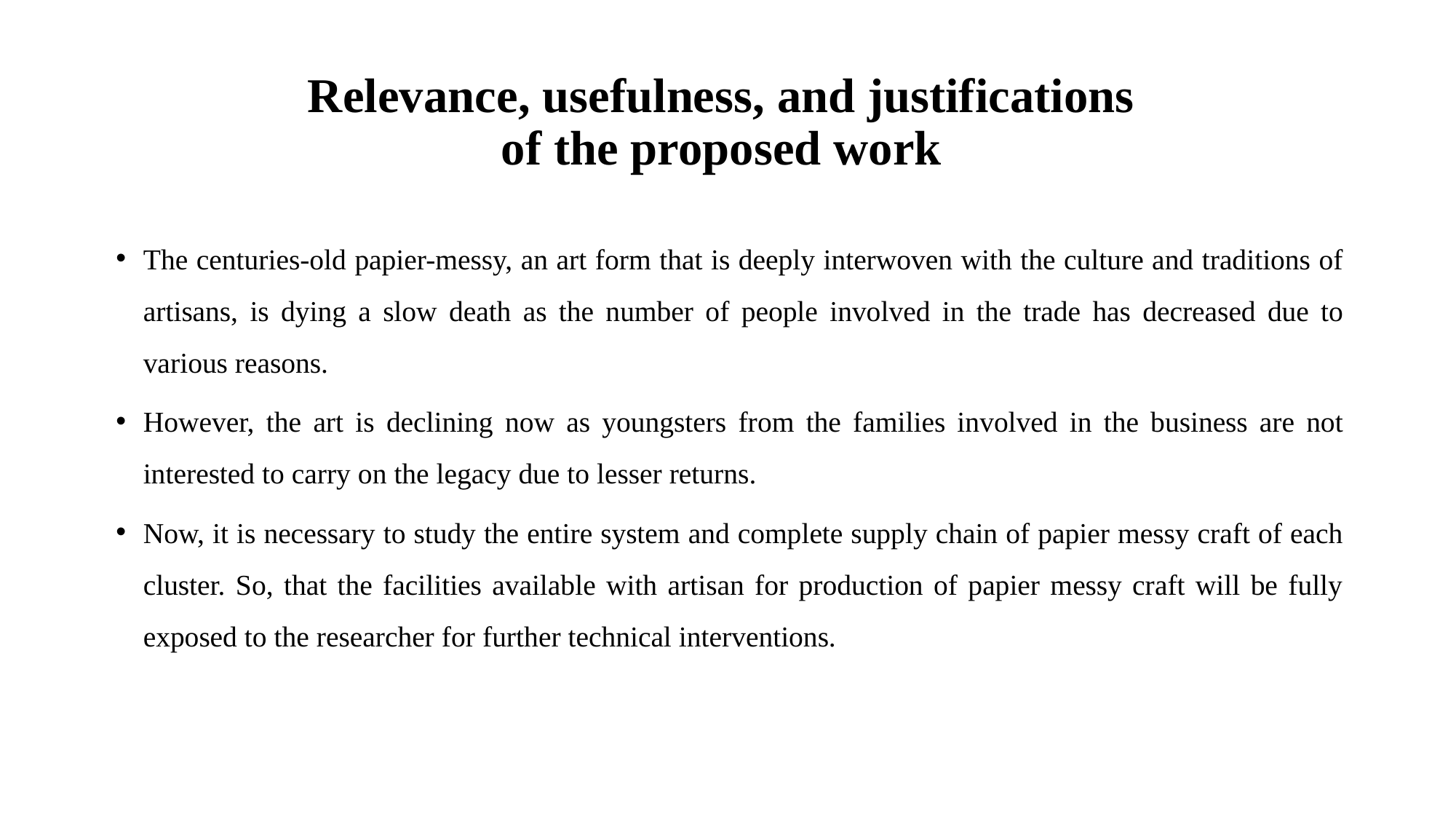

# Relevance, usefulness, and justifications of the proposed work
The centuries-old papier-messy, an art form that is deeply interwoven with the culture and traditions of artisans, is dying a slow death as the number of people involved in the trade has decreased due to various reasons.
However, the art is declining now as youngsters from the families involved in the business are not interested to carry on the legacy due to lesser returns.
Now, it is necessary to study the entire system and complete supply chain of papier messy craft of each cluster. So, that the facilities available with artisan for production of papier messy craft will be fully exposed to the researcher for further technical interventions.